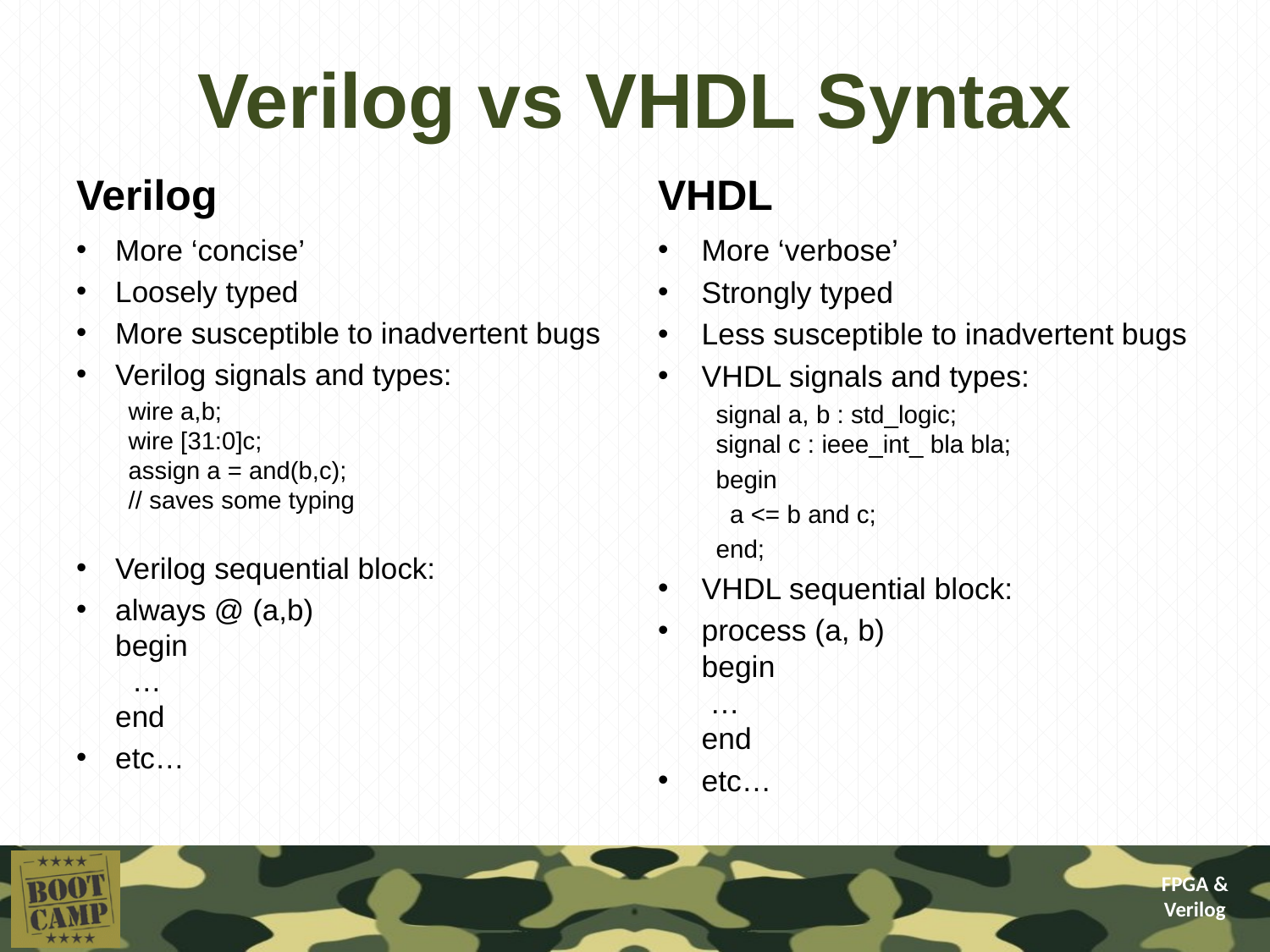

# Verilog vs VHDL Syntax
Verilog
VHDL
More ‘concise’
Loosely typed
More susceptible to inadvertent bugs
Verilog signals and types:
wire a,b;
wire [31:0]c;
assign a = and(b,c);
// saves some typing
Verilog sequential block:
always @ (a,b)
begin
  …
end
etc…
More ‘verbose’
Strongly typed
Less susceptible to inadvertent bugs
VHDL signals and types:
signal a, b : std_logic;
signal c : ieee_int_ bla bla;
begin
  a <= b and c;
end;
VHDL sequential block:
process (a, b)
begin
 …
end
etc…